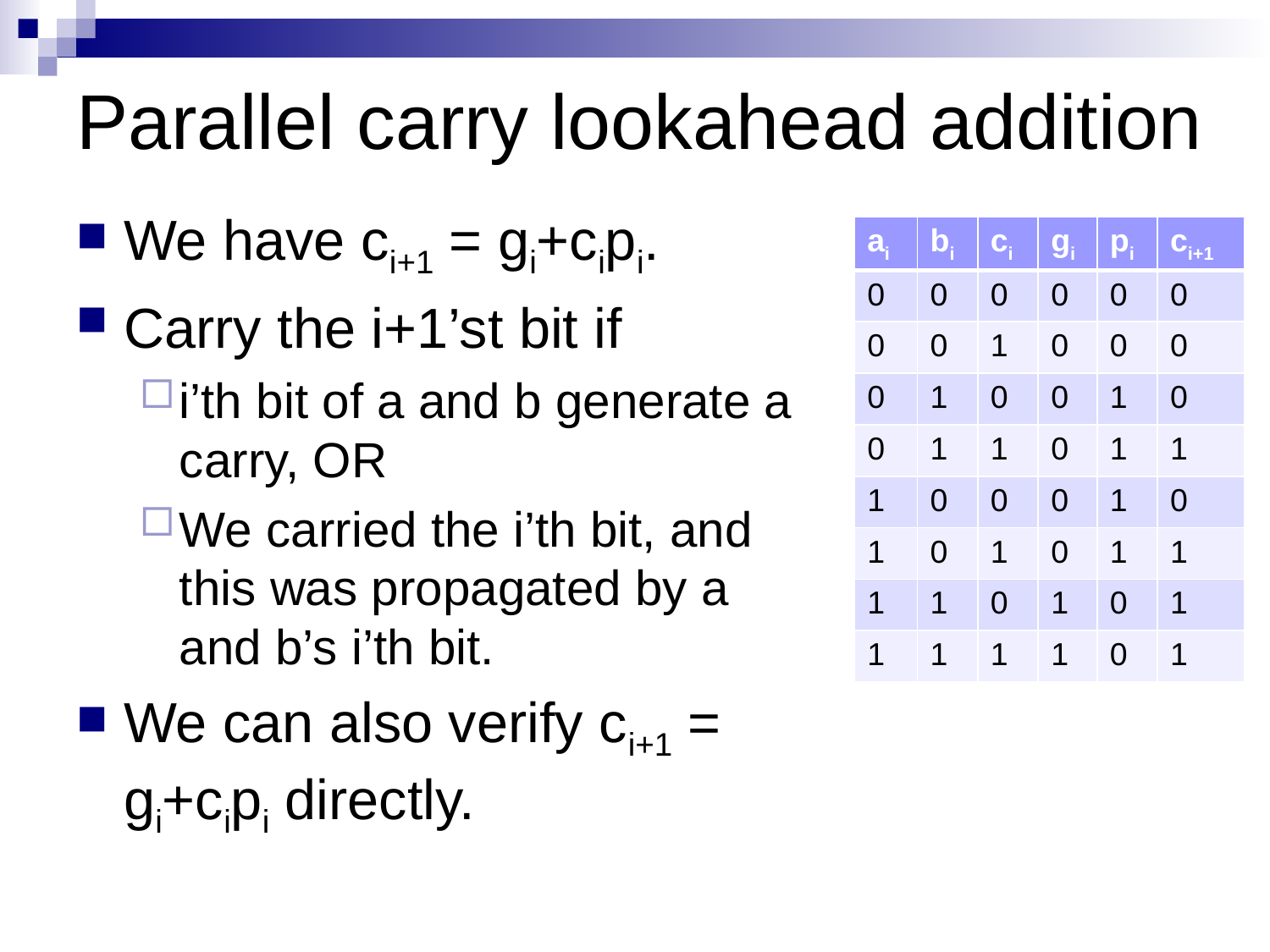

# Parallel carry lookahead addition
We have ci+1 = gi+cipi.
Carry the i+1’st bit if
i’th bit of a and b generate a carry, OR
We carried the i’th bit, and this was propagated by a and b’s i’th bit.
We can also verify ci+1 = gi+cipi directly.

| ai | bi | ci | gi | pi | ci+1 |
| --- | --- | --- | --- | --- | --- |
| 0 | 0 | 0 | 0 | 0 | 0 |
| 0 | 0 | 1 | 0 | 0 | 0 |
| 0 | 1 | 0 | 0 | 1 | 0 |
| 0 | 1 | 1 | 0 | 1 | 1 |
| 1 | 0 | 0 | 0 | 1 | 0 |
| 1 | 0 | 1 | 0 | 1 | 1 |
| 1 | 1 | 0 | 1 | 0 | 1 |
| 1 | 1 | 1 | 1 | 0 | 1 |